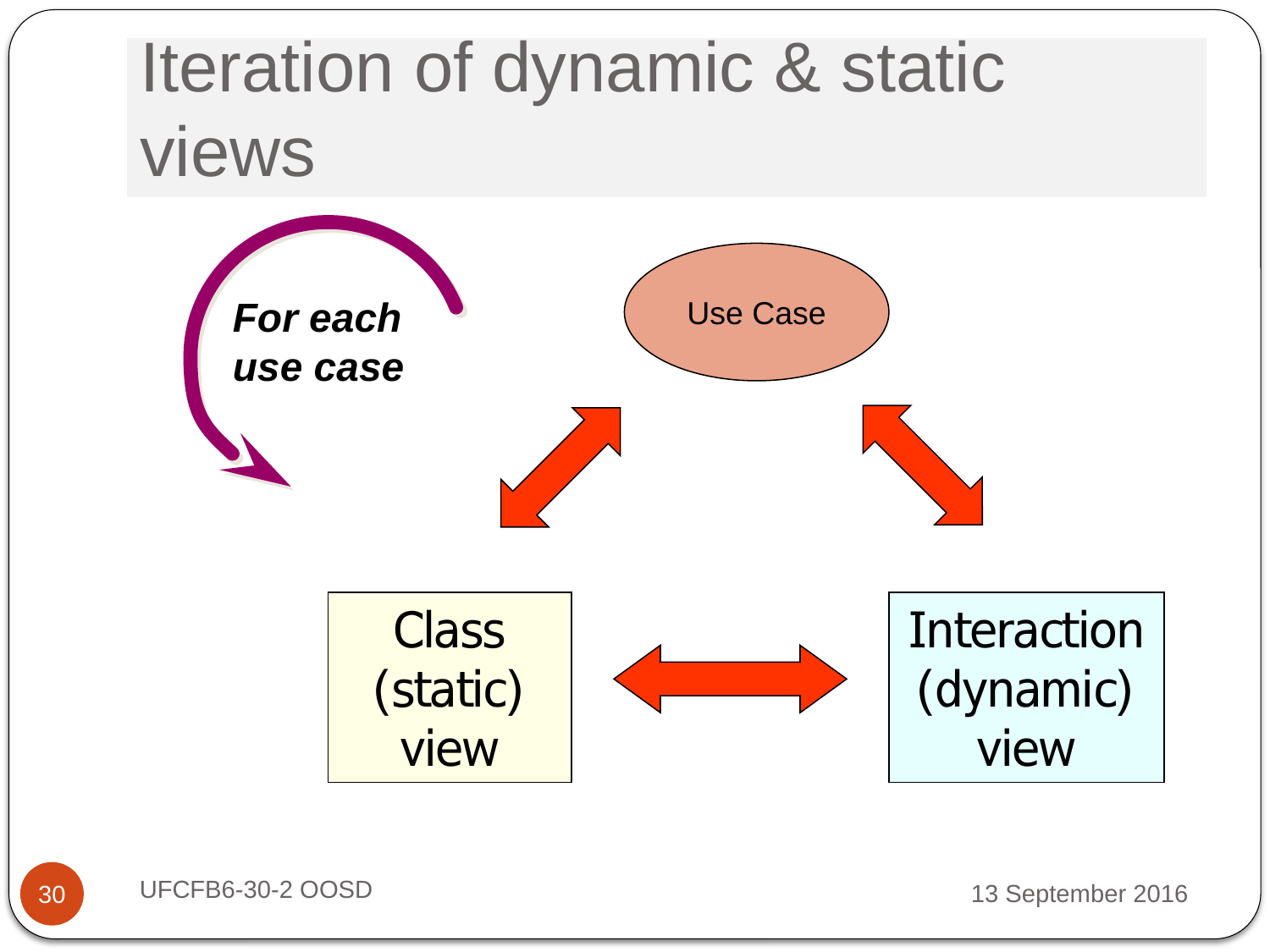

# Iteration of dynamic & static views

For each
use case
Use Case

Class (static) view
Interaction (dynamic) view

UFCFB6-30-2 OOSD
13 September 2016
30